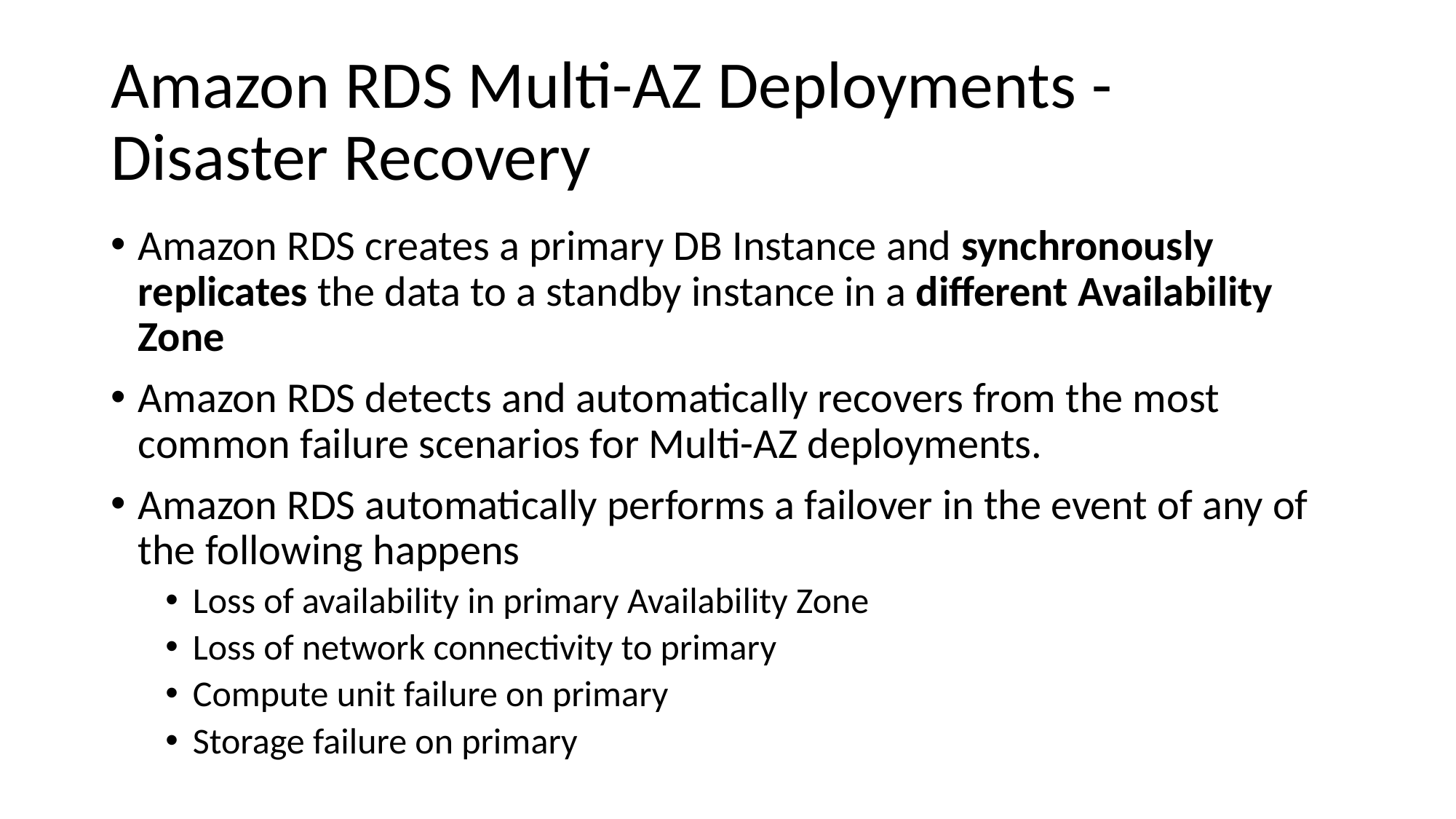

# Amazon RDS Multi-AZ Deployments - Disaster Recovery
Amazon RDS creates a primary DB Instance and synchronously replicates the data to a standby instance in a different Availability Zone
Amazon RDS detects and automatically recovers from the most common failure scenarios for Multi-AZ deployments.
Amazon RDS automatically performs a failover in the event of any of the following happens
Loss of availability in primary Availability Zone
Loss of network connectivity to primary
Compute unit failure on primary
Storage failure on primary